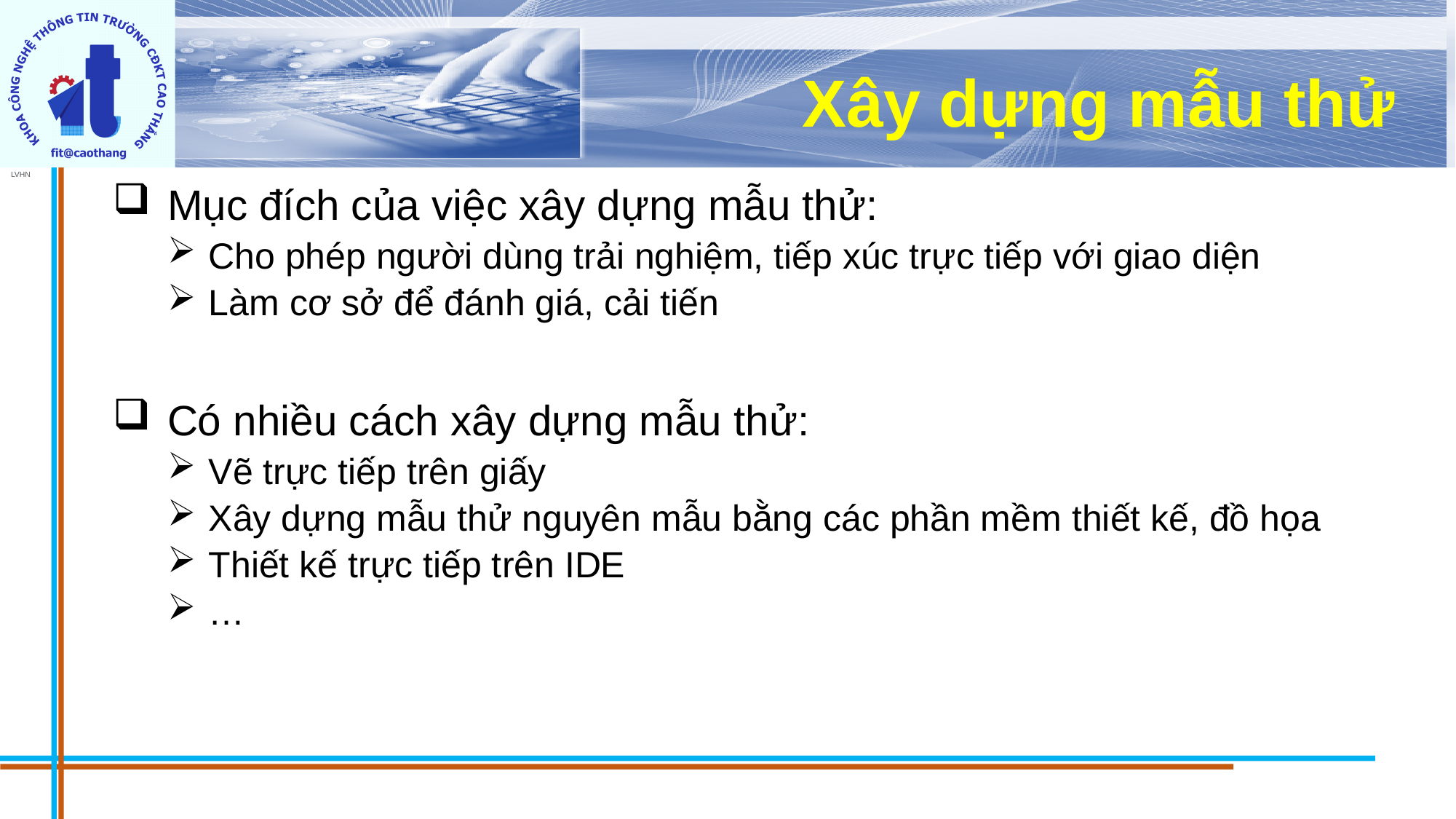

# Xây dựng mẫu thử
Mục đích của việc xây dựng mẫu thử:
Cho phép người dùng trải nghiệm, tiếp xúc trực tiếp với giao diện
Làm cơ sở để đánh giá, cải tiến

Có nhiều cách xây dựng mẫu thử:
Vẽ trực tiếp trên giấy
Xây dựng mẫu thử nguyên mẫu bằng các phần mềm thiết kế, đồ họa
Thiết kế trực tiếp trên IDE
…